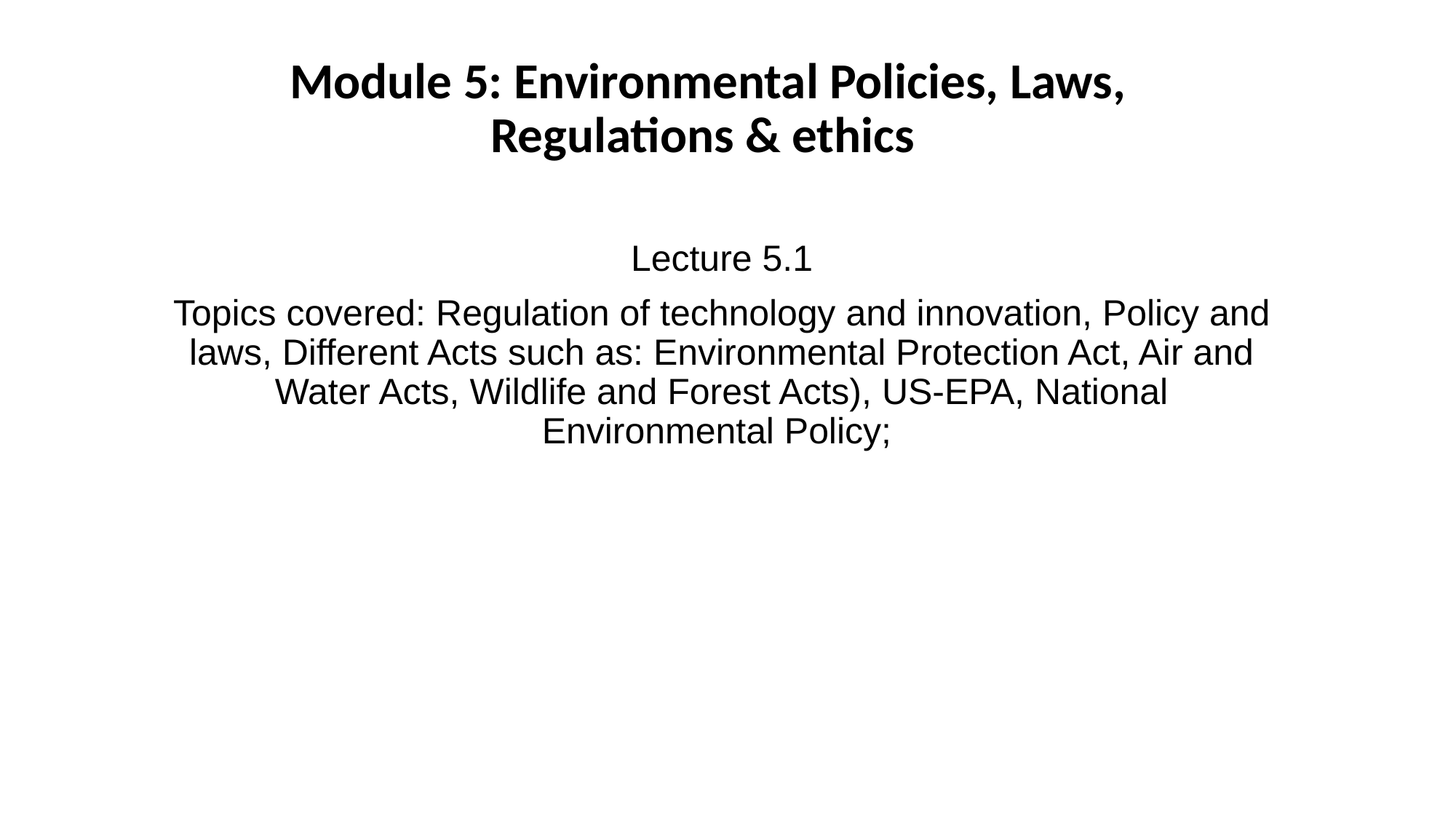

# Module 5: Environmental Policies, Laws, Regulations & ethics
Lecture 5.1
Topics covered: Regulation of technology and innovation, Policy and laws, Different Acts such as: Environmental Protection Act, Air and Water Acts, Wildlife and Forest Acts), US-EPA, National Environmental Policy;